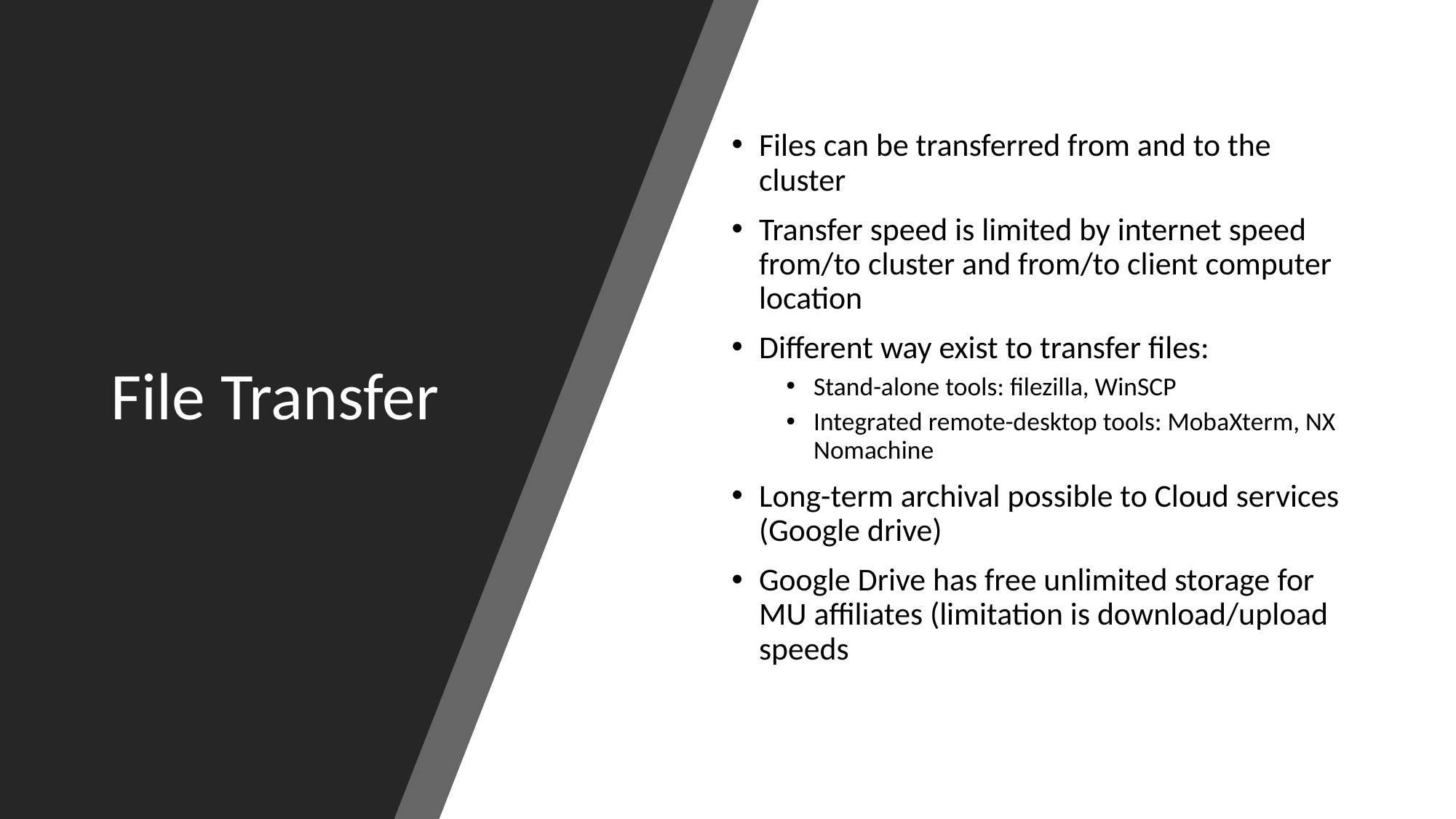

# File Transfer
Files can be transferred from and to the cluster
Transfer speed is limited by internet speed from/to cluster and from/to client computer location
Different way exist to transfer files:
Stand-alone tools: filezilla, WinSCP
Integrated remote-desktop tools: MobaXterm, NX Nomachine
Long-term archival possible to Cloud services (Google drive)
Google Drive has free unlimited storage for MU affiliates (limitation is download/upload speeds